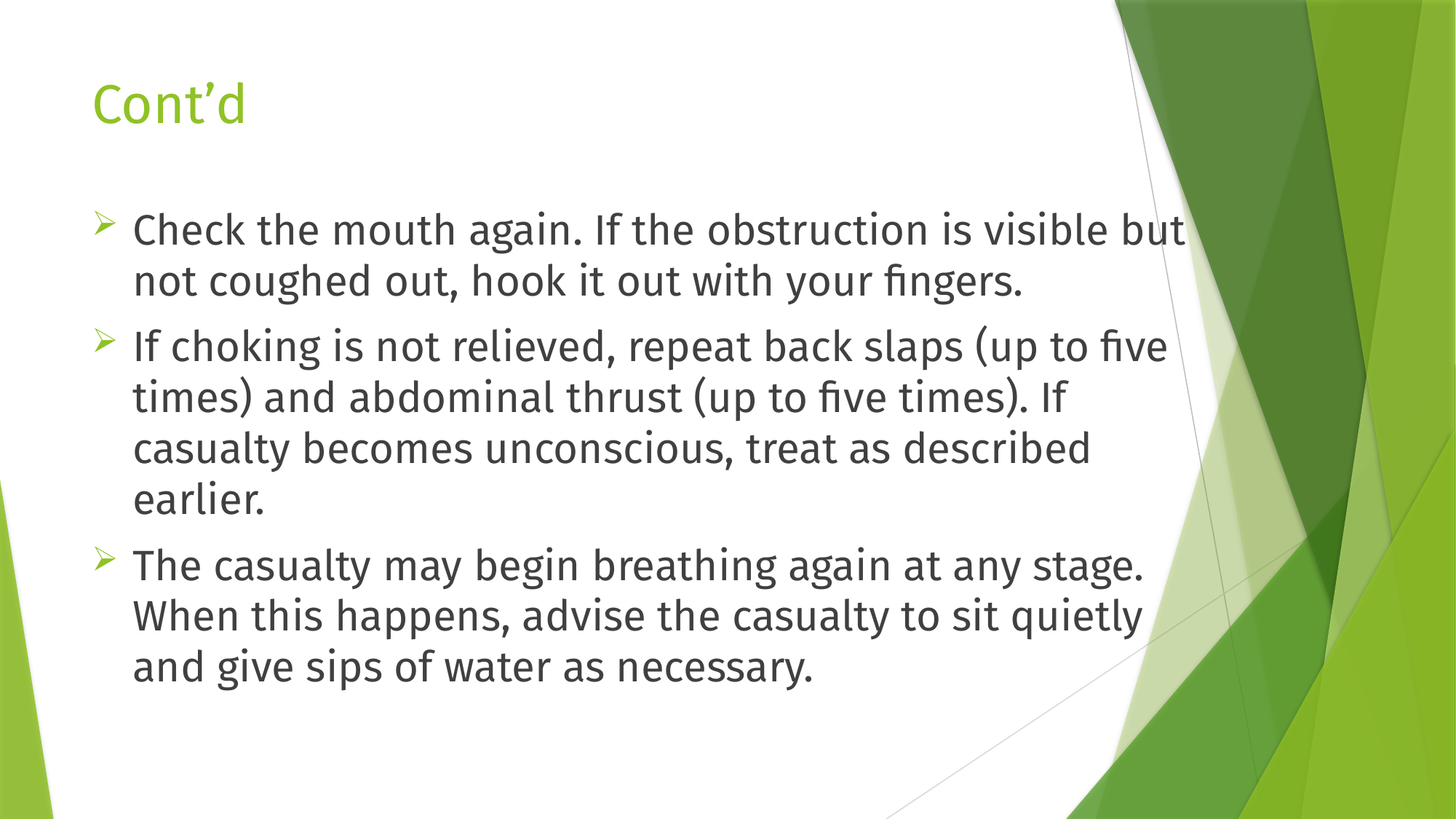

# Cont’d
Check the mouth again. If the obstruction is visible but not coughed out, hook it out with your fingers.
If choking is not relieved, repeat back slaps (up to five times) and abdominal thrust (up to five times). If casualty becomes unconscious, treat as described earlier.
The casualty may begin breathing again at any stage. When this happens, advise the casualty to sit quietly and give sips of water as necessary.